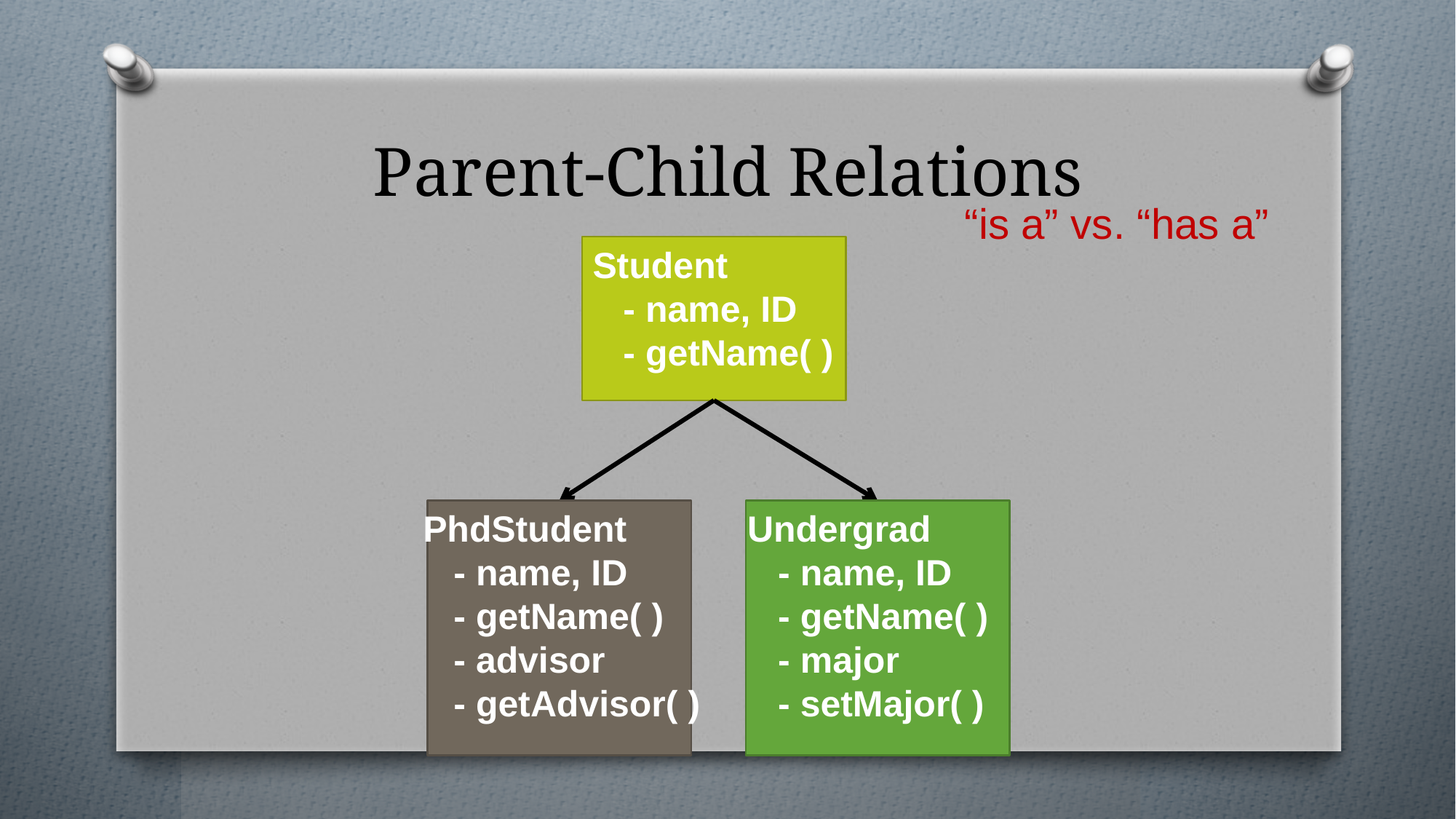

# Parent-Child Relations
“is a” vs. “has a”

Student
   - name, ID
   - getName( )

PhdStudent
   - name, ID
   - getName( )
   - advisor
   - getAdvisor( )

Undergrad
   - name, ID
   - getName( )
   - major
   - setMajor( )